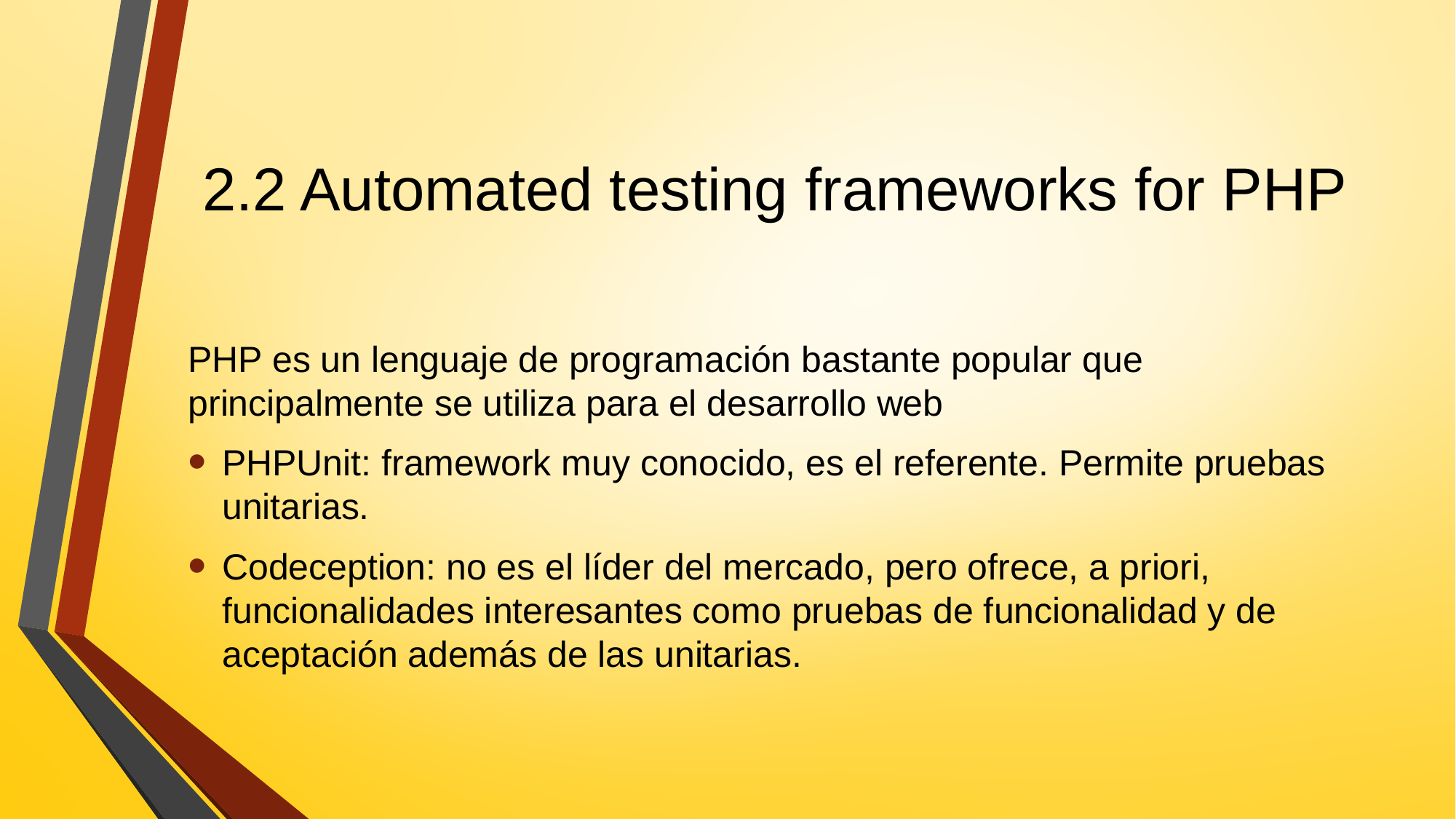

# 2.2 Automated testing frameworks for PHP
PHP es un lenguaje de programación bastante popular que principalmente se utiliza para el desarrollo web
PHPUnit: framework muy conocido, es el referente. Permite pruebas unitarias.
Codeception: no es el líder del mercado, pero ofrece, a priori, funcionalidades interesantes como pruebas de funcionalidad y de aceptación además de las unitarias.